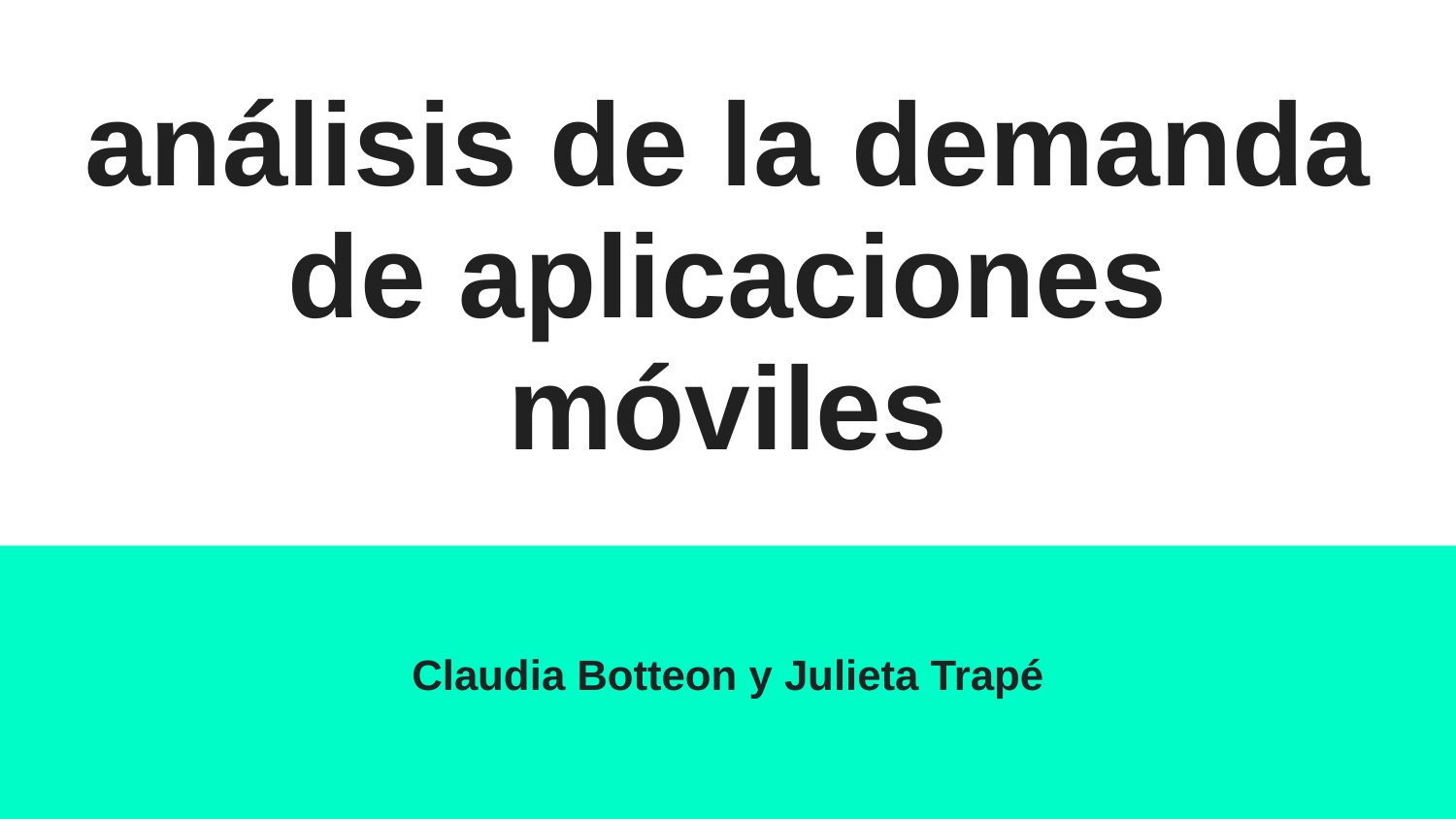

# análisis de la demanda de aplicaciones móviles
Claudia Botteon y Julieta Trapé